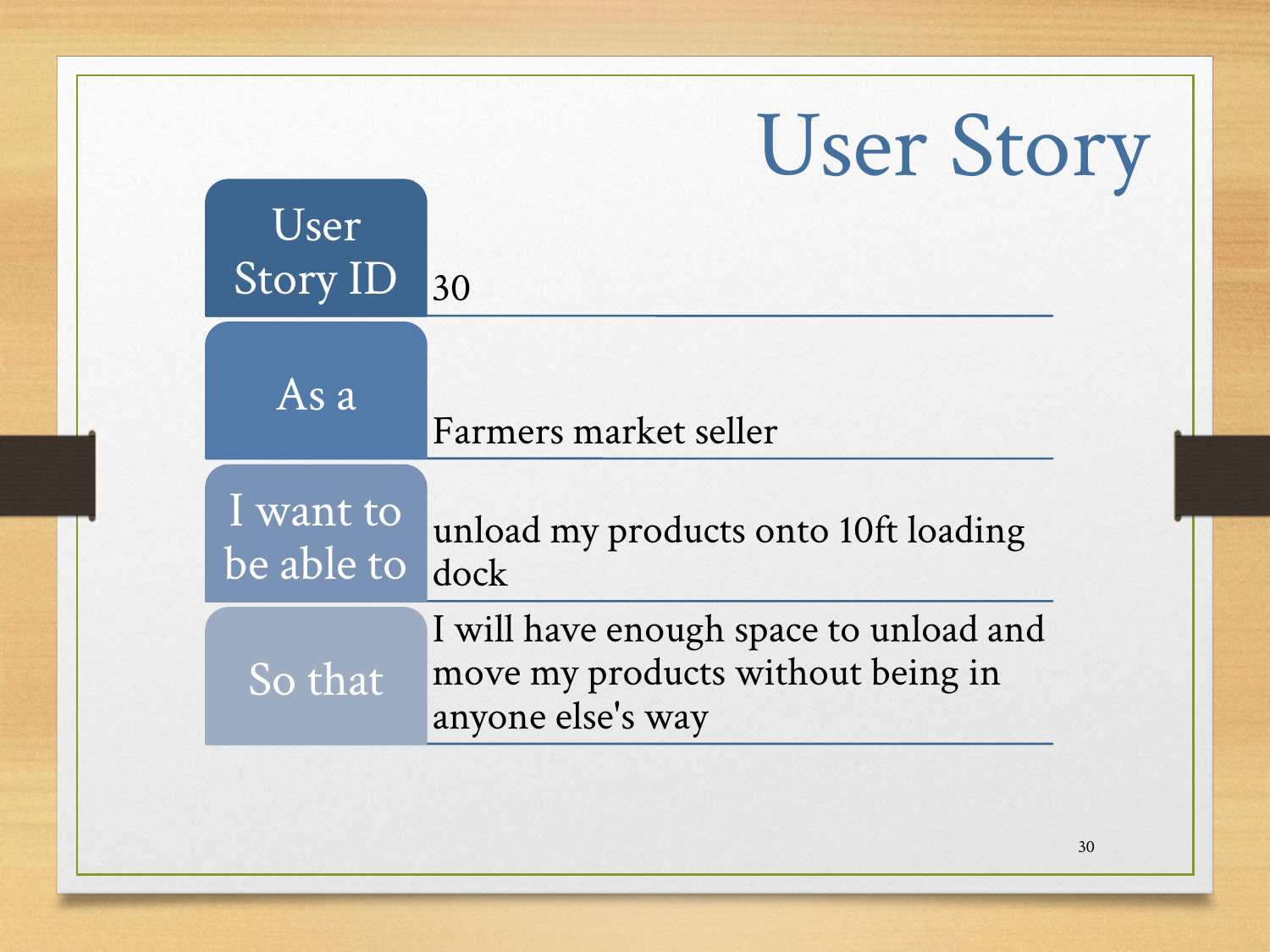

User Story
30
User Story ID
Farmers market seller
As a
unload my products onto 10ft loading dock
I want to be able to
I will have enough space to unload and move my products without being in anyone else's way
So that
30